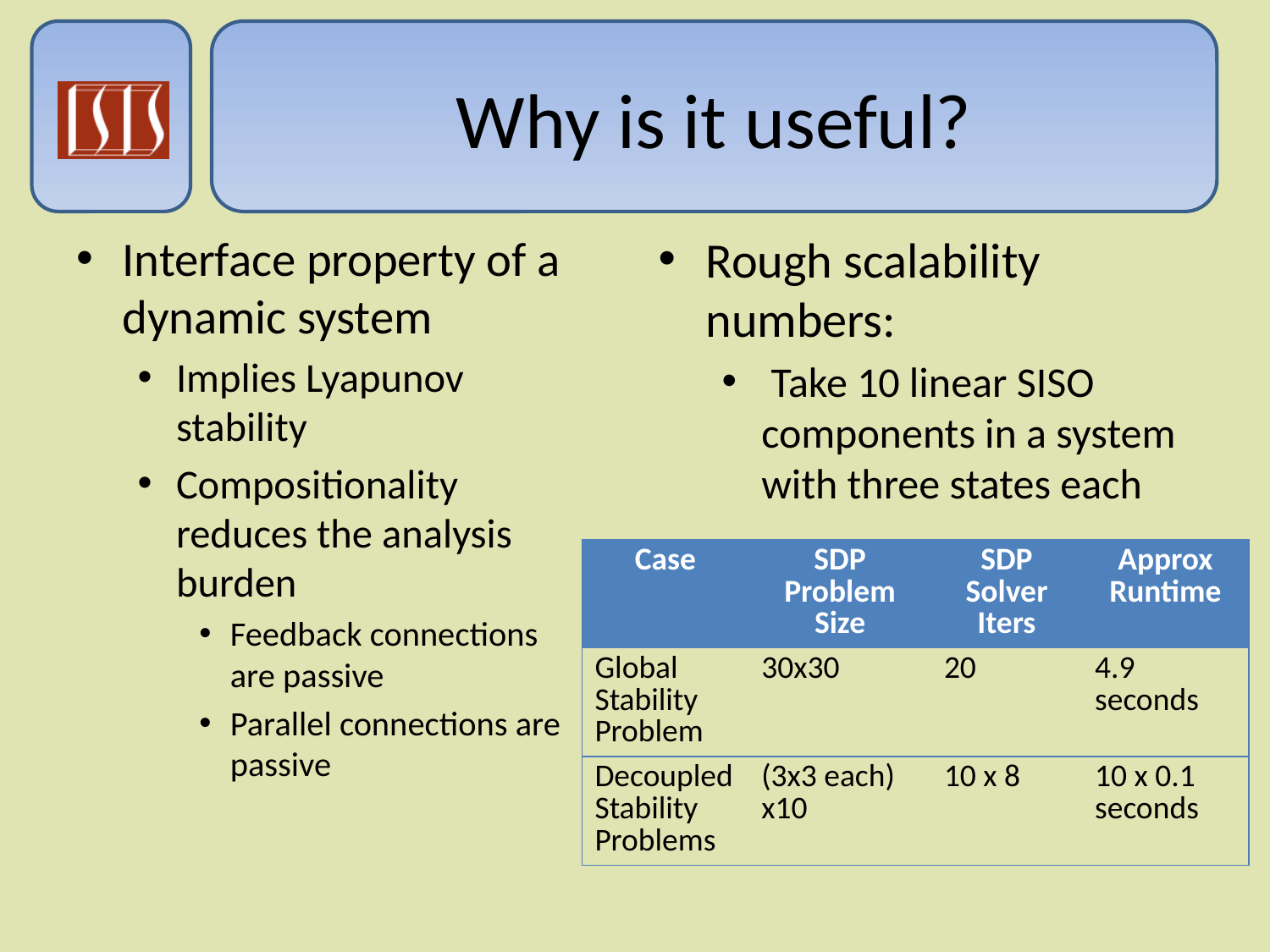

# Why is it useful?
Interface property of a dynamic system
Implies Lyapunov stability
Compositionality reduces the analysis burden
Feedback connections are passive
Parallel connections are passive

Rough scalability numbers:
 Take 10 linear SISO components in a system with three states each
| Case | SDP Problem Size | SDP Solver Iters | Approx Runtime |
| --- | --- | --- | --- |
| Global Stability Problem | 30x30 | 20 | 4.9 seconds |
| Decoupled Stability Problems | (3x3 each) x10 | 10 x 8 | 10 x 0.1 seconds |